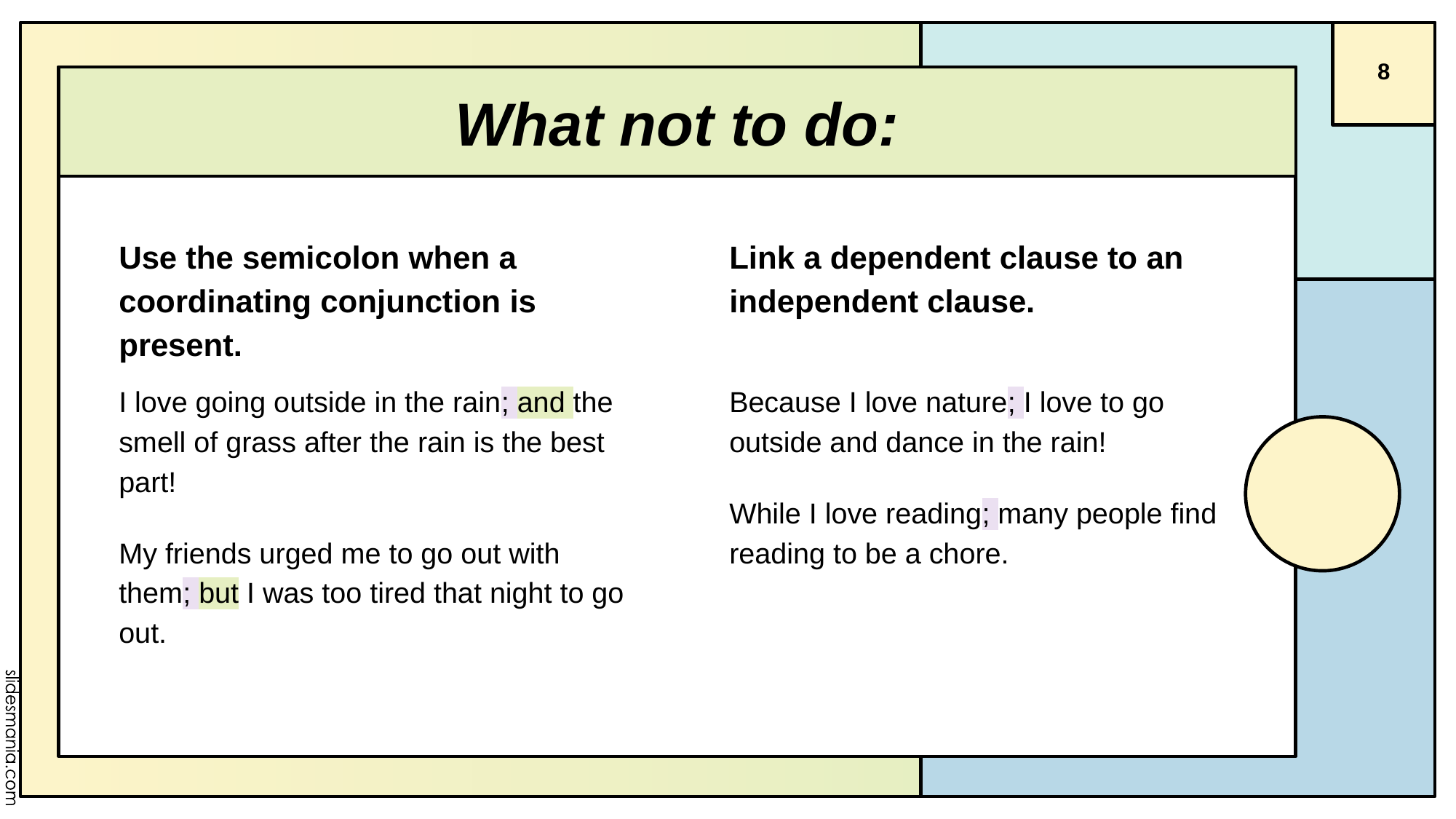

8
# What not to do:
Use the semicolon when a coordinating conjunction is present.
Link a dependent clause to an independent clause.
I love going outside in the rain; and the smell of grass after the rain is the best part!
My friends urged me to go out with them; but I was too tired that night to go out.

Because I love nature; I love to go outside and dance in the rain!
While I love reading; many people find reading to be a chore.